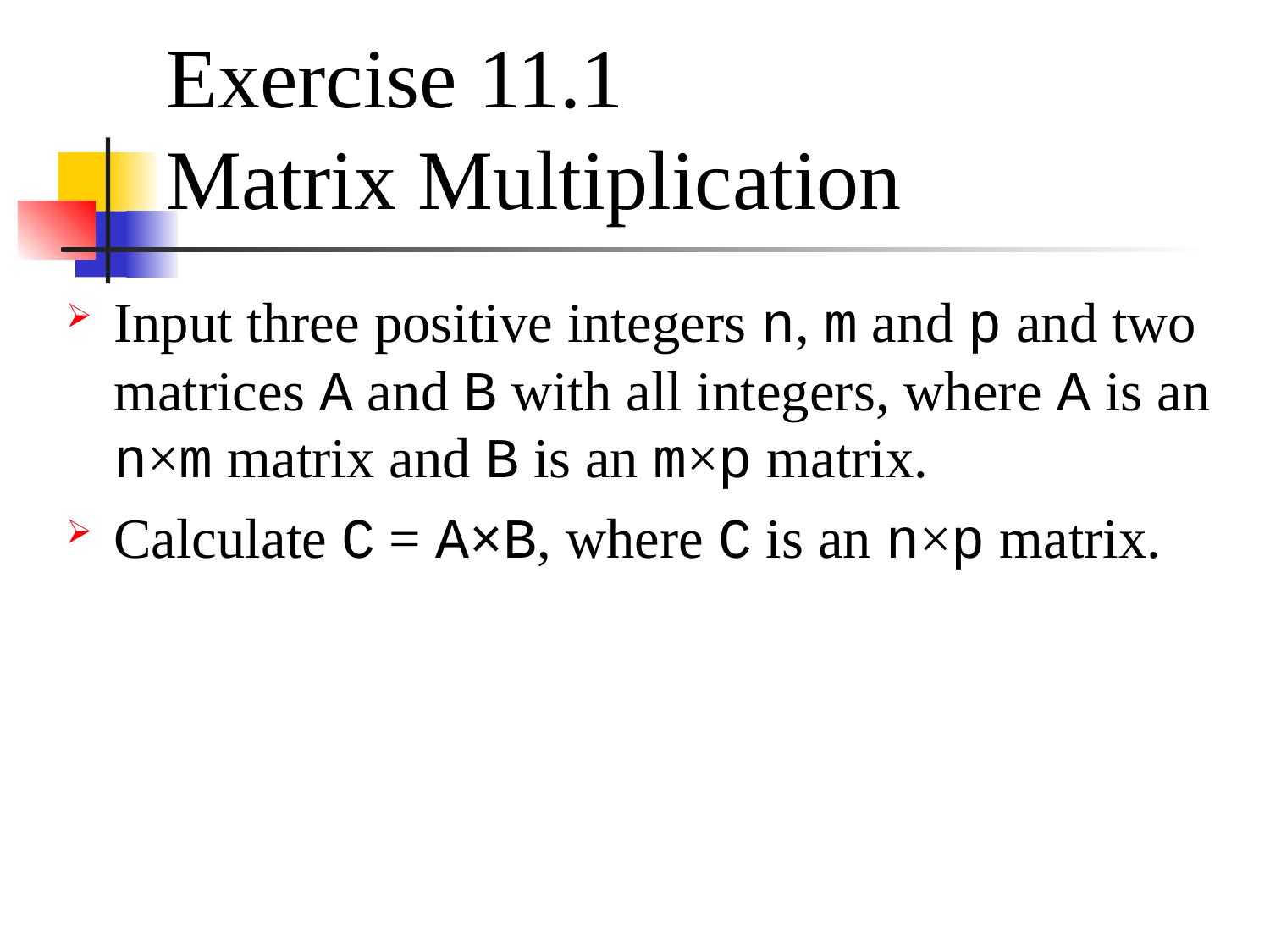

# Exercise 11.1
Matrix Multiplication
Input three positive integers n, m and p and two matrices A and B with all integers, where A is an n×m matrix and B is an m×p matrix.
Calculate C = A×B, where C is an n×p matrix.
3